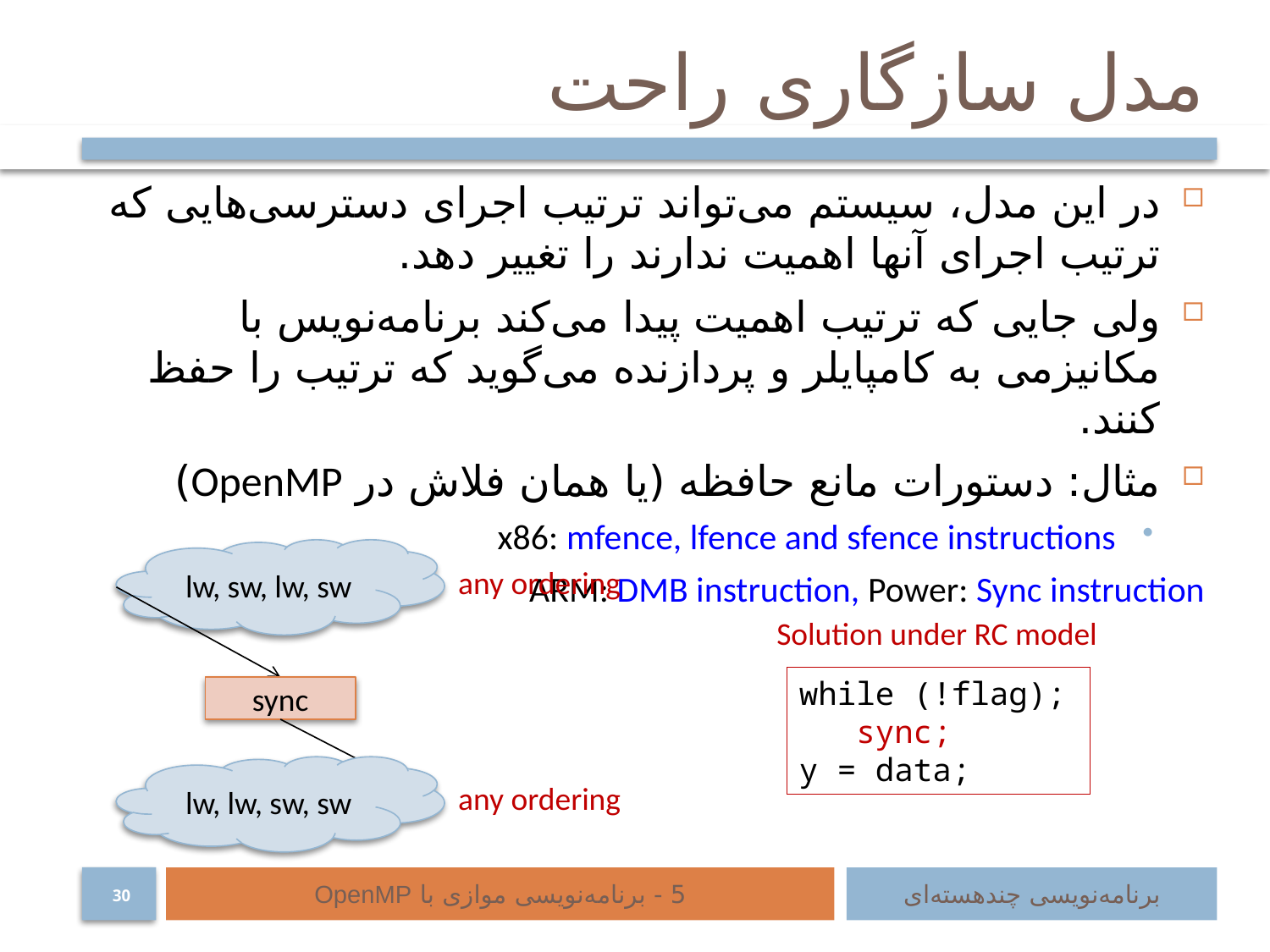

# مدل سازگاری راحت
در این مدل، سیستم می‌تواند ترتیب اجرای دسترسی‌هایی که ترتیب اجرای آنها اهمیت ندارند را تغییر دهد.
ولی جایی که ترتیب اهمیت پیدا می‌کند برنامه‌نویس با مکانیزمی به کامپایلر و پردازنده می‌گوید که ترتیب را حفظ کنند.
مثال: دستورات مانع حافظه (یا همان فلاش در OpenMP)
x86: mfence, lfence and sfence instructions
    ARM: DMB instruction, Power: Sync instruction

lw, sw, lw, sw
sync
lw, lw, sw, sw
any ordering
Solution under RC model
while (!flag);
   sync;
y = data;
any ordering
5 - برنامه‌نویسی موازی با OpenMP
برنامه‌نویسی چند‌هسته‌ای
30